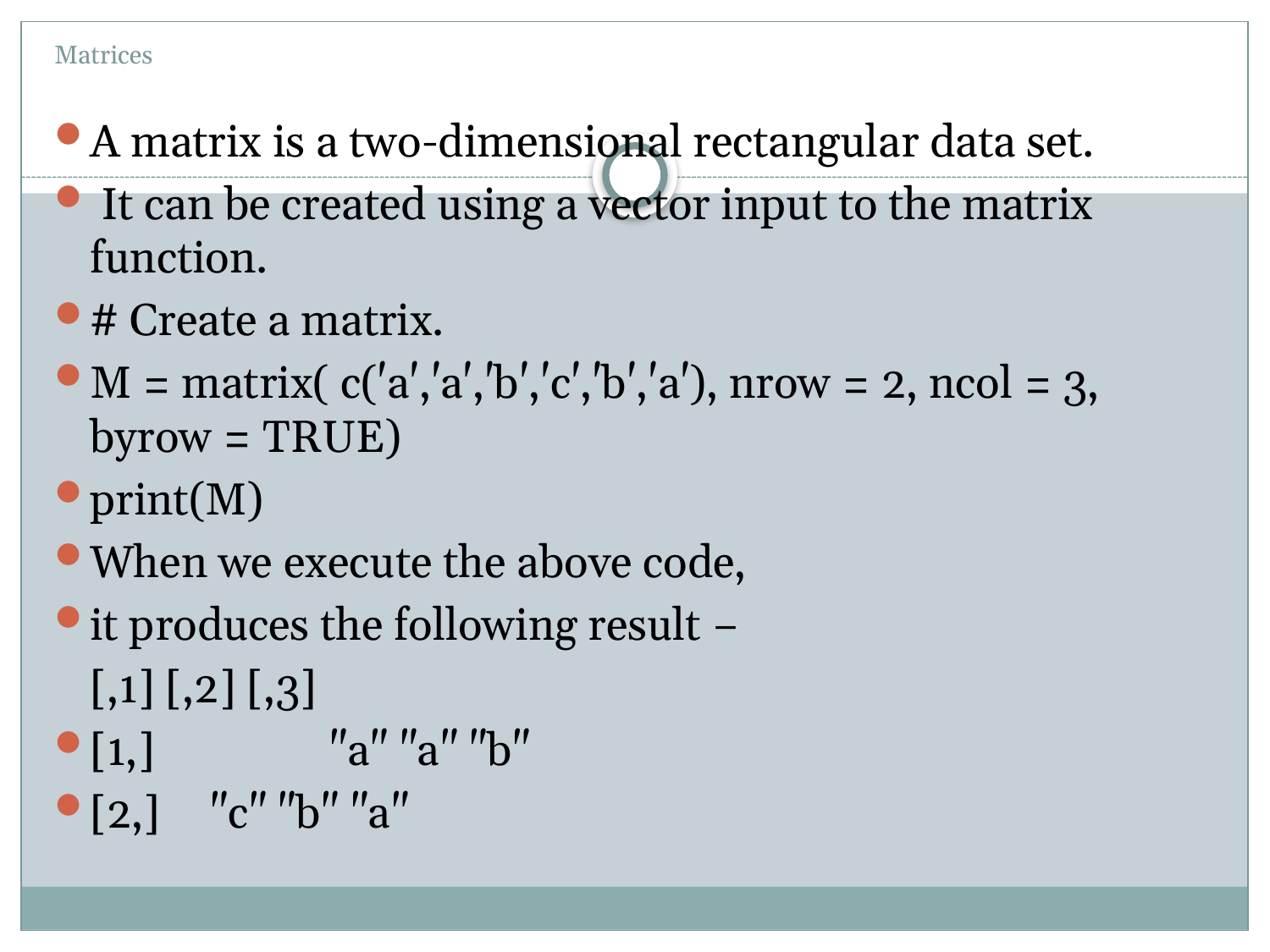

# Matrices
A matrix is a two-dimensional rectangular data set.
 It can be created using a vector input to the matrix function.
# Create a matrix.
M = matrix( c('a','a','b','c','b','a'), nrow = 2, ncol = 3, byrow = TRUE)
print(M)
When we execute the above code,
it produces the following result −
			[,1] [,2] [,3]
[1,]	 	"a" "a" "b"
[2,] 		"c" "b" "a"